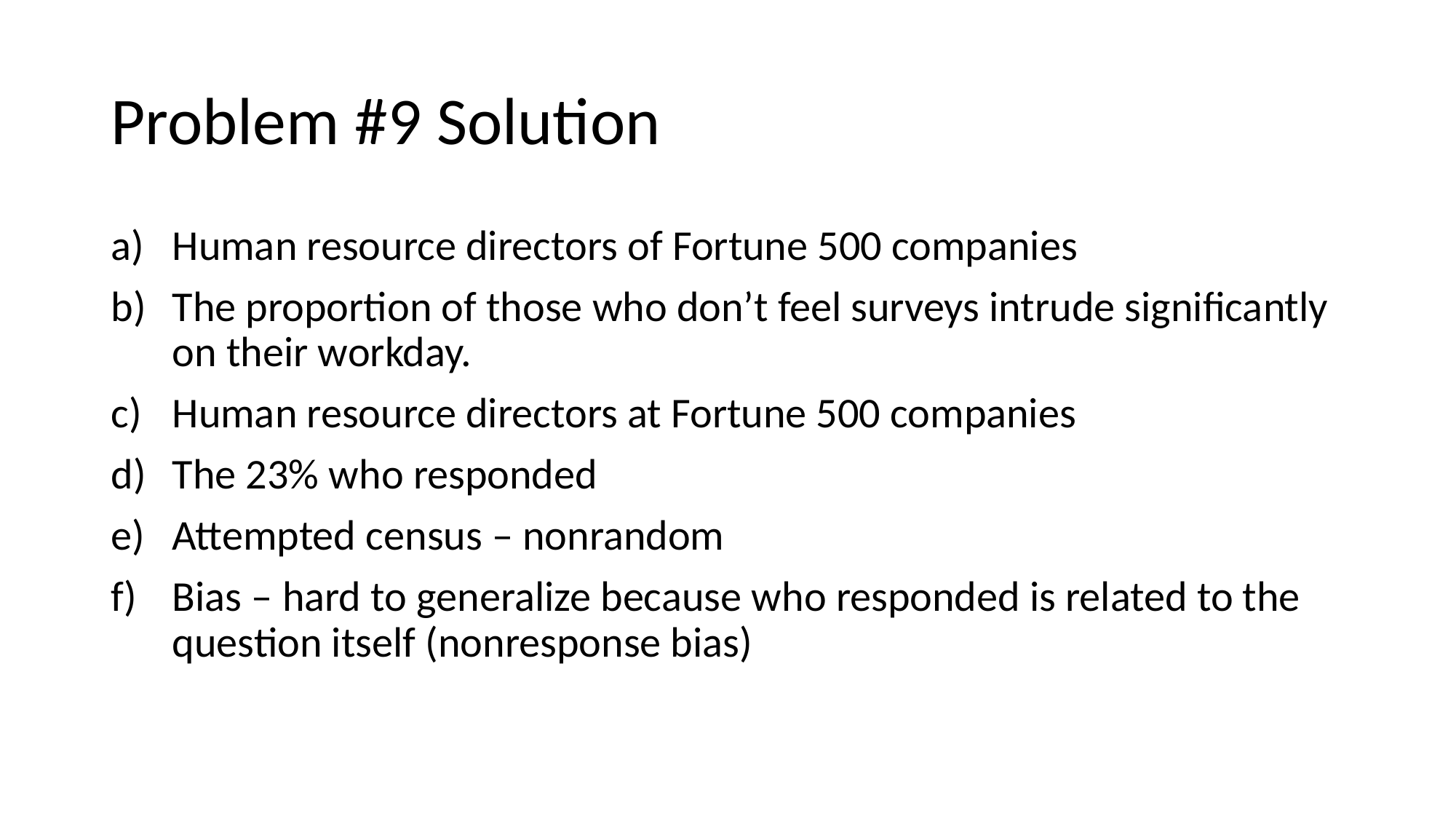

# Problem #9 Solution
Human resource directors of Fortune 500 companies
The proportion of those who don’t feel surveys intrude significantly on their workday.
Human resource directors at Fortune 500 companies
The 23% who responded
Attempted census – nonrandom
Bias – hard to generalize because who responded is related to the question itself (nonresponse bias)